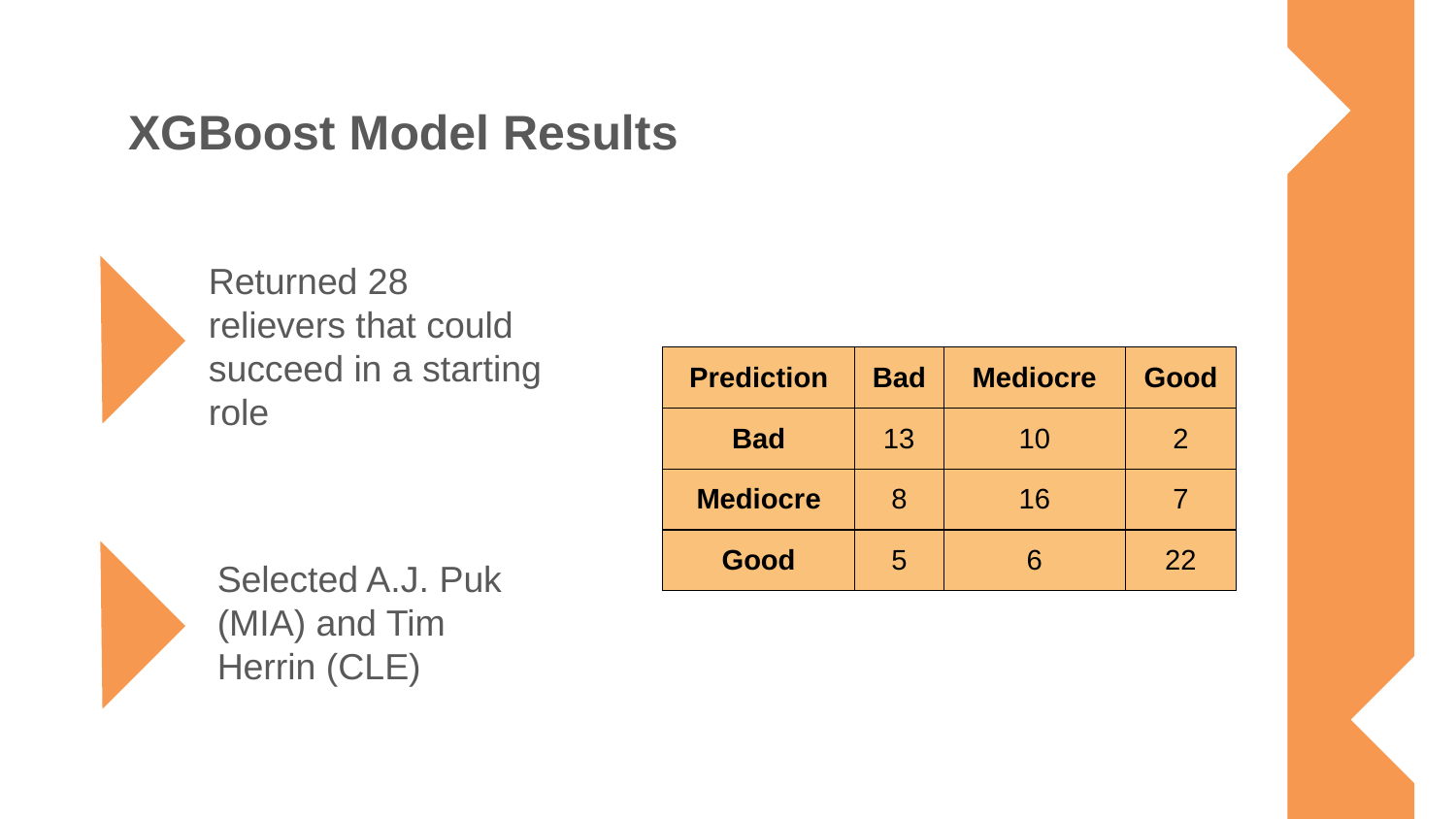

XGBoost Model Results

Returned 28 relievers that could succeed in a starting role
| Prediction | Bad | Mediocre | Good |
| --- | --- | --- | --- |
| Bad | 13 | 10 | 2 |
| Mediocre | 8 | 16 | 7 |
| Good | 5 | 6 | 22 |

Selected A.J. Puk (MIA) and Tim Herrin (CLE)